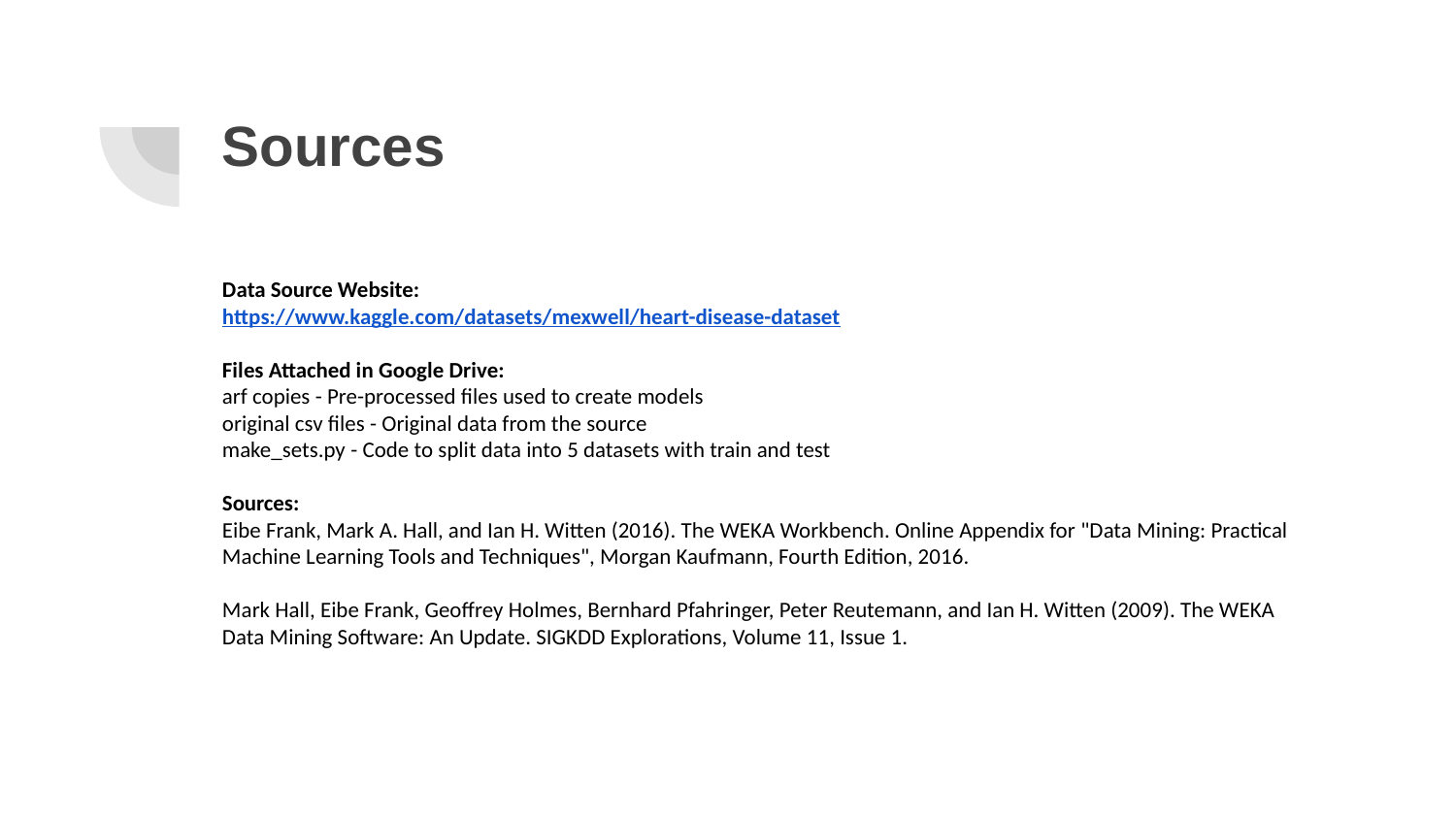

# Sources
Data Source Website:
https://www.kaggle.com/datasets/mexwell/heart-disease-dataset

Files Attached in Google Drive:
arf copies - Pre-processed files used to create models
original csv files - Original data from the source
make_sets.py - Code to split data into 5 datasets with train and test

Sources:
Eibe Frank, Mark A. Hall, and Ian H. Witten (2016). The WEKA Workbench. Online Appendix for "Data Mining: Practical Machine Learning Tools and Techniques", Morgan Kaufmann, Fourth Edition, 2016.

Mark Hall, Eibe Frank, Geoffrey Holmes, Bernhard Pfahringer, Peter Reutemann, and Ian H. Witten (2009). The WEKA Data Mining Software: An Update. SIGKDD Explorations, Volume 11, Issue 1.